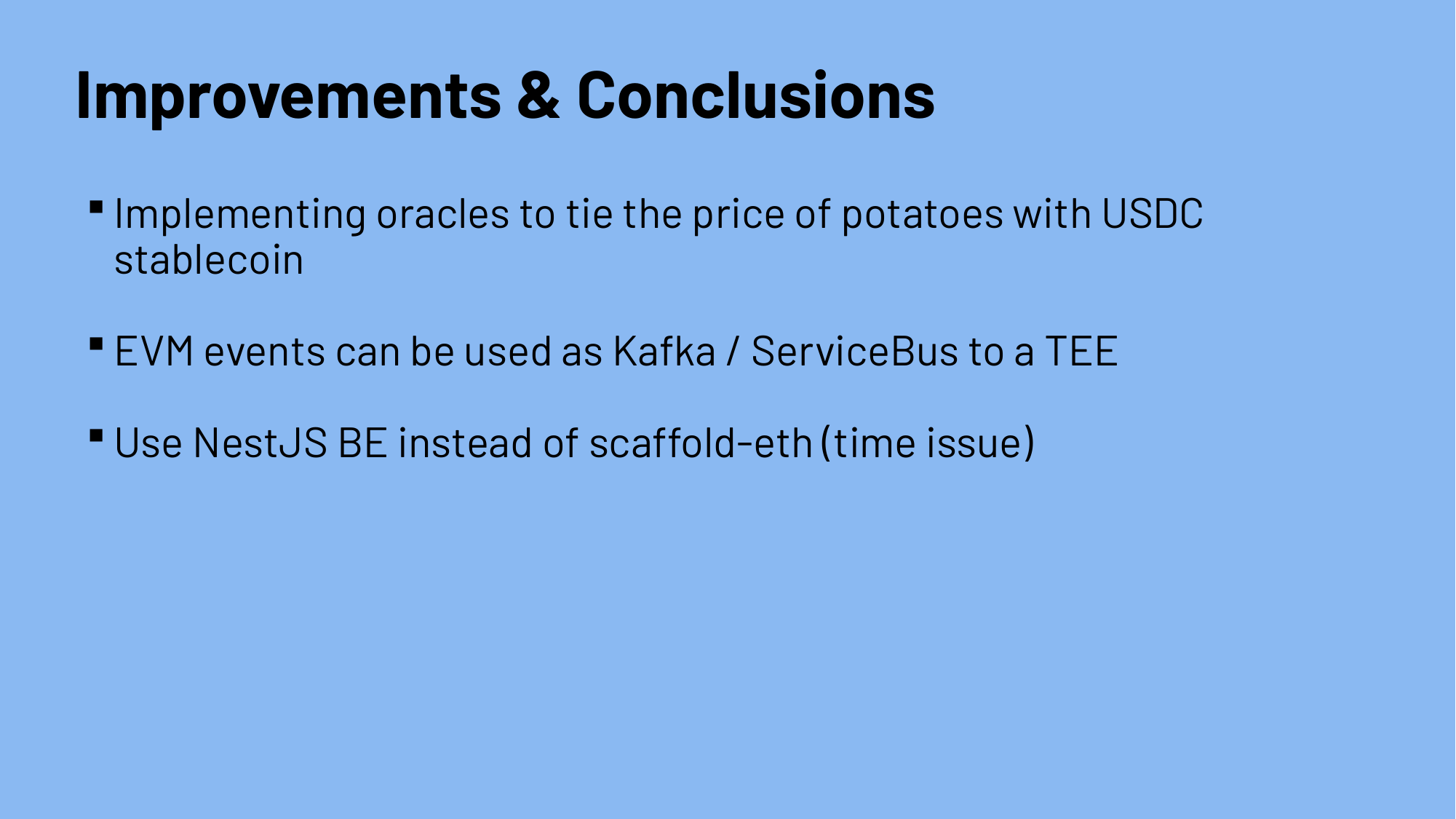

# Improvements & Conclusions
Implementing oracles to tie the price of potatoes with USDC stablecoin

EVM events can be used as Kafka / ServiceBus to a TEE

Use NestJS BE instead of scaffold-eth (time issue)